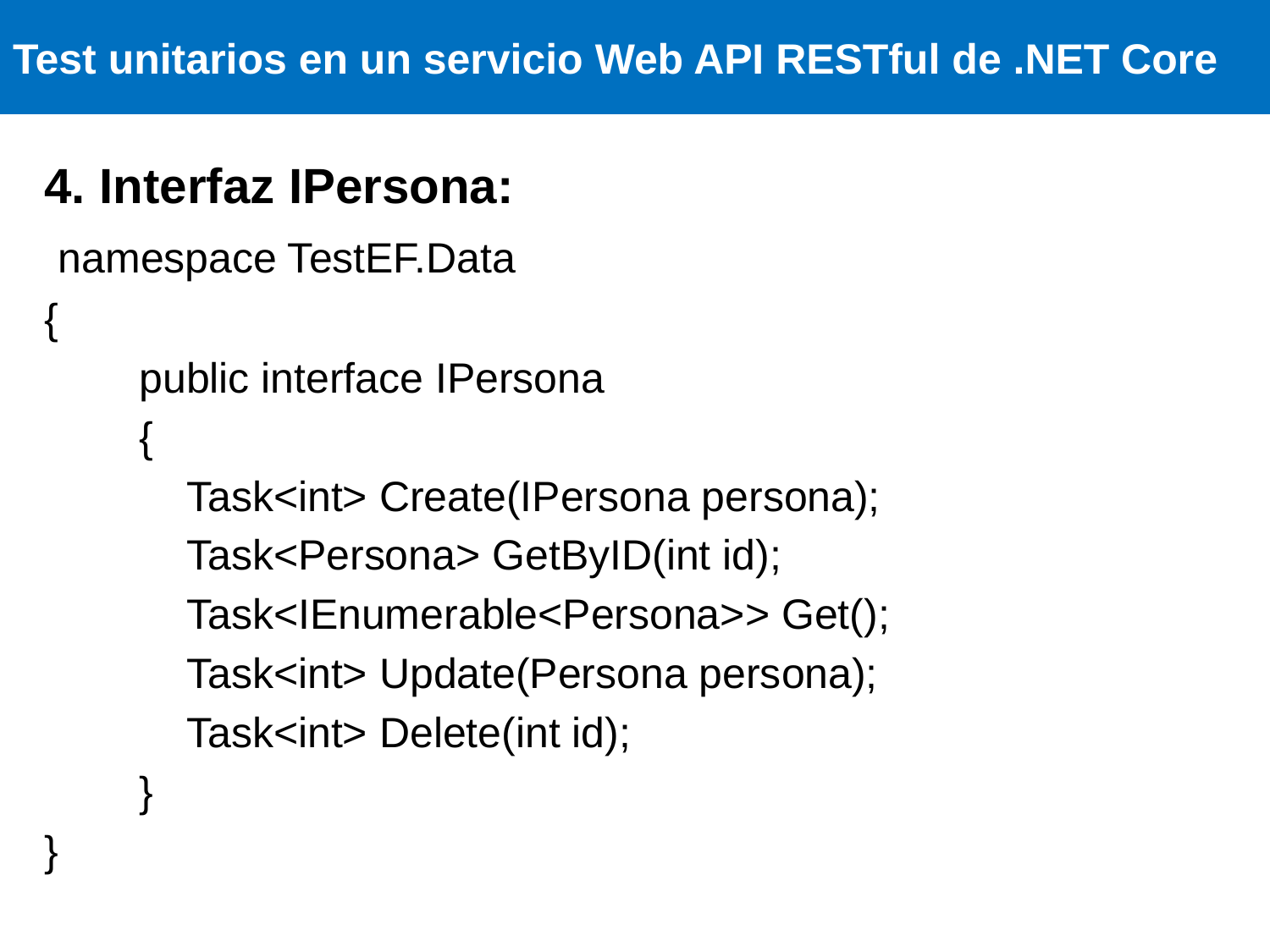

# Test unitarios en un servicio Web API RESTful de .NET Core
4. Interfaz IPersona:
 namespace TestEF.Data
{
        public interface IPersona
        {
            Task<int> Create(IPersona persona);
            Task<Persona> GetByID(int id);
            Task<IEnumerable<Persona>> Get();
            Task<int> Update(Persona persona);
            Task<int> Delete(int id);
        }
}